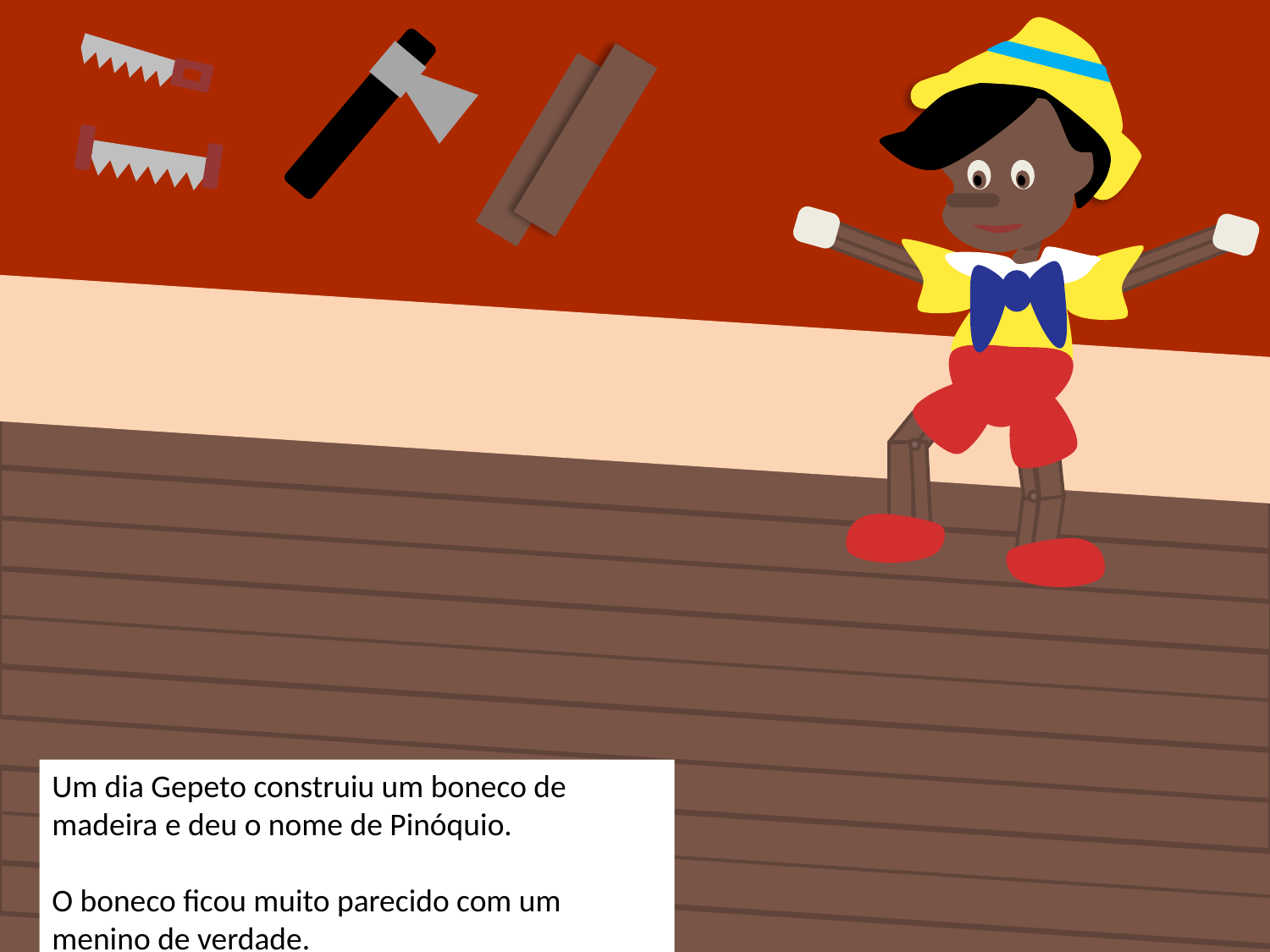

Um dia Gepeto construiu um boneco de madeira e deu o nome de Pinóquio.

O boneco ficou muito parecido com um menino de verdade.